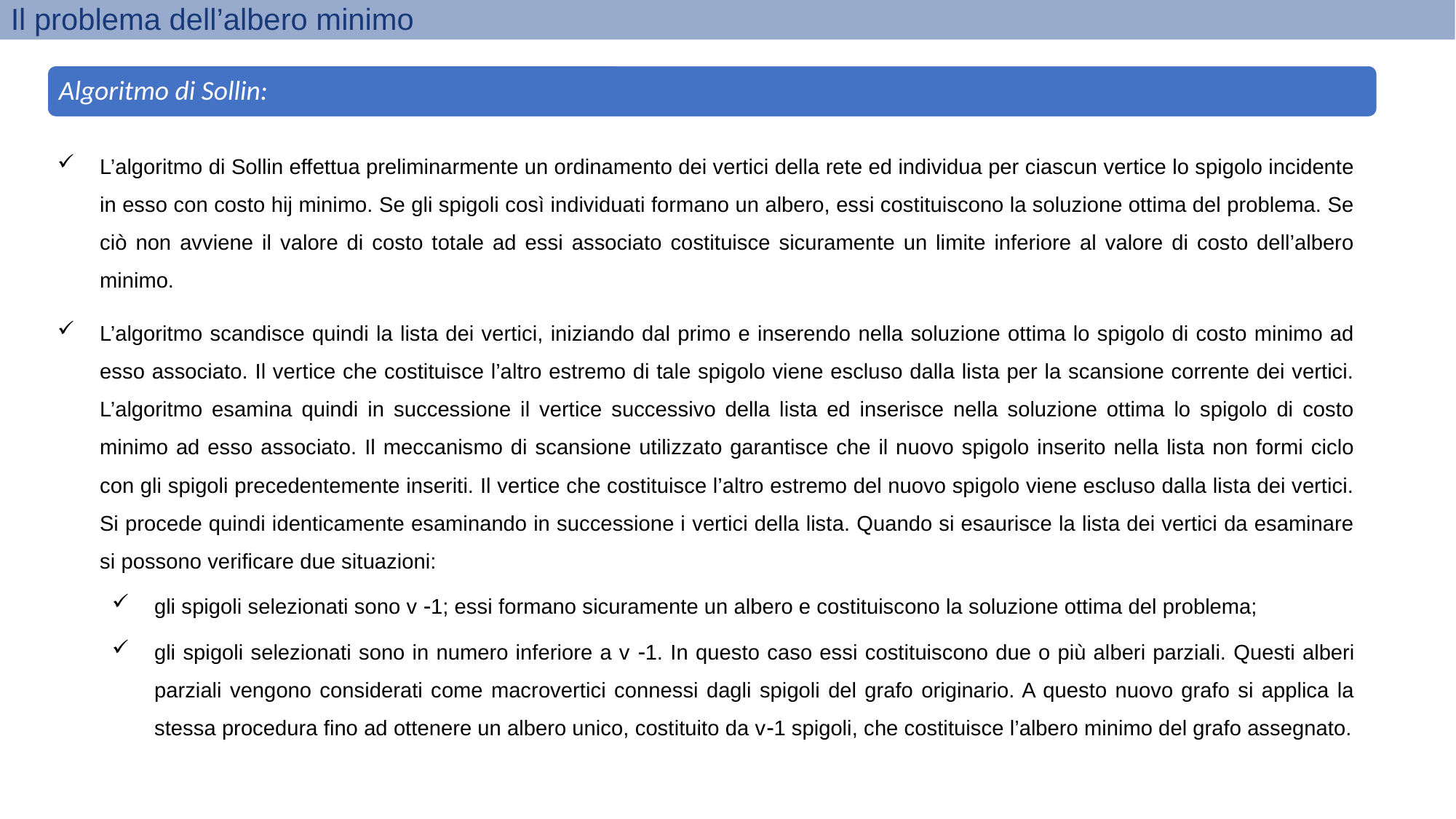

Il problema dell’albero minimo

Algoritmo di Sollin:
L’algoritmo di Sollin effettua preliminarmente un ordinamento dei vertici della rete ed individua per ciascun vertice lo spigolo incidente in esso con costo hij minimo. Se gli spigoli così individuati formano un albero, essi costituiscono la soluzione ottima del problema. Se ciò non avviene il valore di costo totale ad essi associato costituisce sicuramente un limite inferiore al valore di costo dell’albero minimo.
L’algoritmo scandisce quindi la lista dei vertici, iniziando dal primo e inserendo nella soluzione ottima lo spigolo di costo minimo ad esso associato. Il vertice che costituisce l’altro estremo di tale spigolo viene escluso dalla lista per la scansione corrente dei vertici. L’algoritmo esamina quindi in successione il vertice successivo della lista ed inserisce nella soluzione ottima lo spigolo di costo minimo ad esso associato. Il meccanismo di scansione utilizzato garantisce che il nuovo spigolo inserito nella lista non formi ciclo con gli spigoli precedentemente inseriti. Il vertice che costituisce l’altro estremo del nuovo spigolo viene escluso dalla lista dei vertici. Si procede quindi identicamente esaminando in successione i vertici della lista. Quando si esaurisce la lista dei vertici da esaminare si possono verificare due situazioni:
gli spigoli selezionati sono v −1; essi formano sicuramente un albero e costituiscono la soluzione ottima del problema;
gli spigoli selezionati sono in numero inferiore a v −1. In questo caso essi costituiscono due o più alberi parziali. Questi alberi parziali vengono considerati come macrovertici connessi dagli spigoli del grafo originario. A questo nuovo grafo si applica la stessa procedura fino ad ottenere un albero unico, costituito da v−1 spigoli, che costituisce l’albero minimo del grafo assegnato.